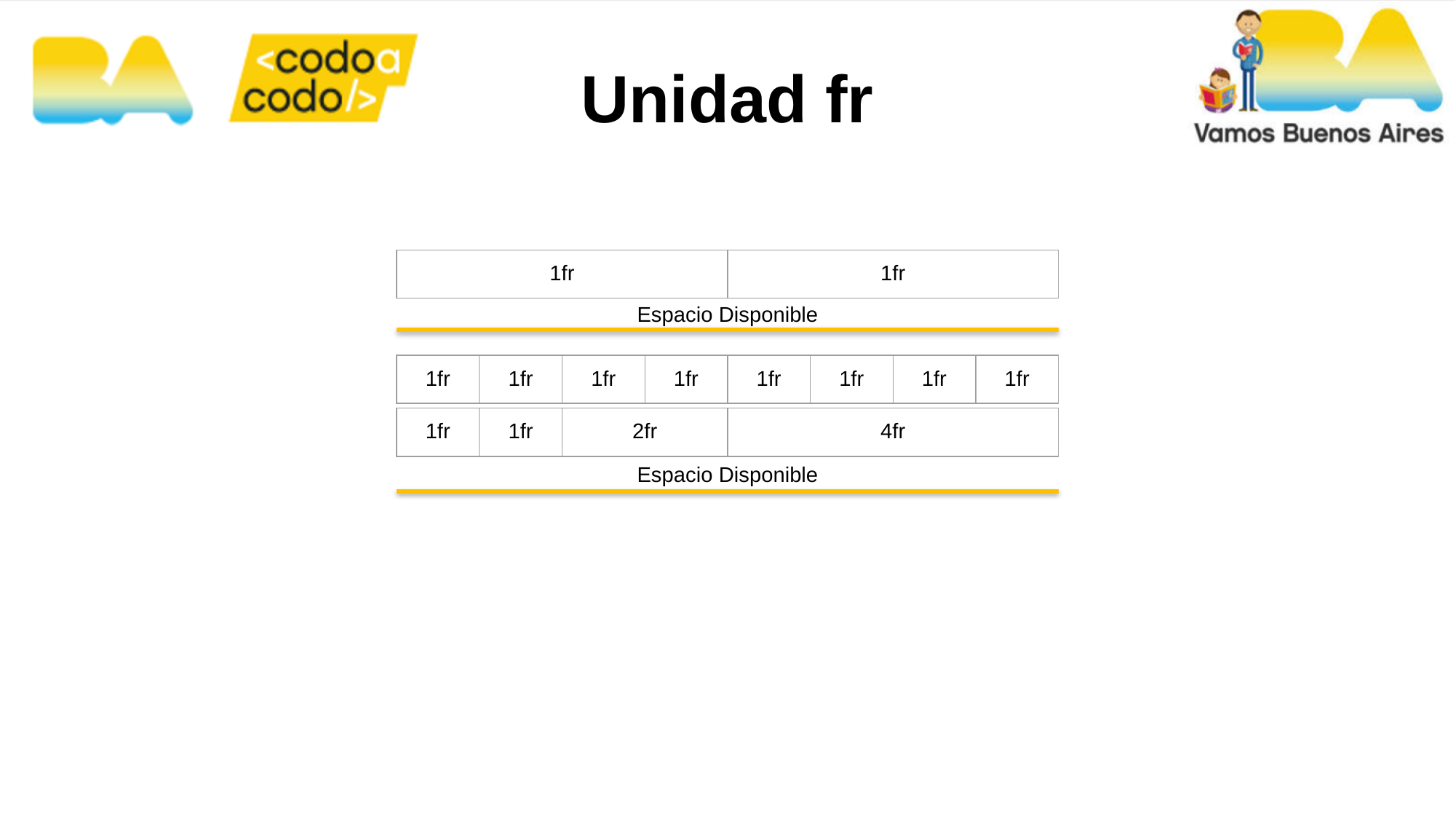

Unidad fr

| 1fr | 1fr |
| --- | --- |
Espacio Disponible

| 1fr | 1fr | 1fr | 1fr | 1fr | 1fr | 1fr | 1fr |
| --- | --- | --- | --- | --- | --- | --- | --- |
| 1fr | 1fr | 2fr | 4fr |
| --- | --- | --- | --- |

Espacio Disponible